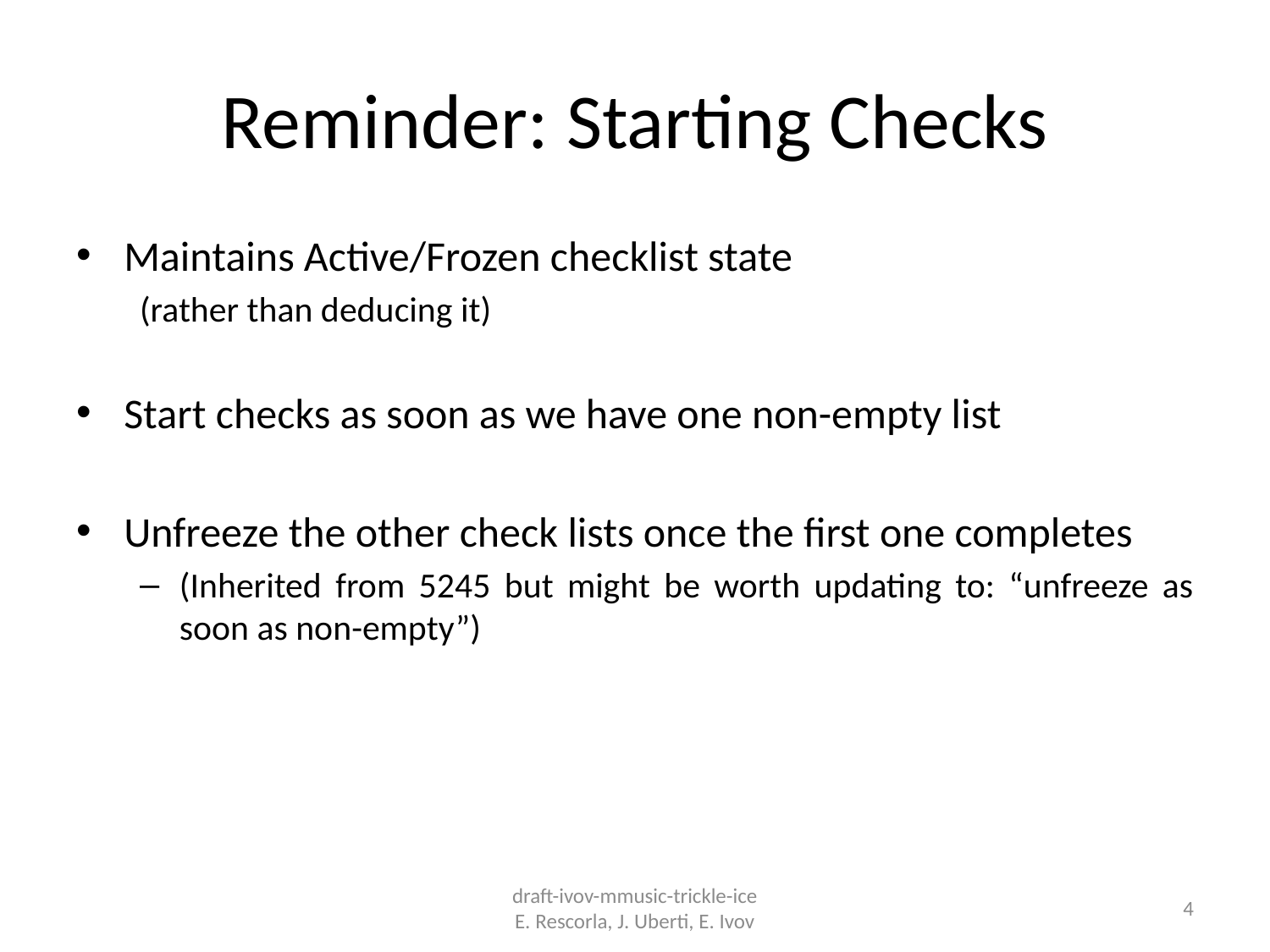

# Reminder: Starting Checks
Maintains Active/Frozen checklist state
(rather than deducing it)

Start checks as soon as we have one non-empty list

Unfreeze the other check lists once the first one completes
(Inherited from 5245 but might be worth updating to: “unfreeze as soon as non-empty”)

draft-ivov-mmusic-trickle-ice
E. Rescorla, J. Uberti, E. Ivov
4